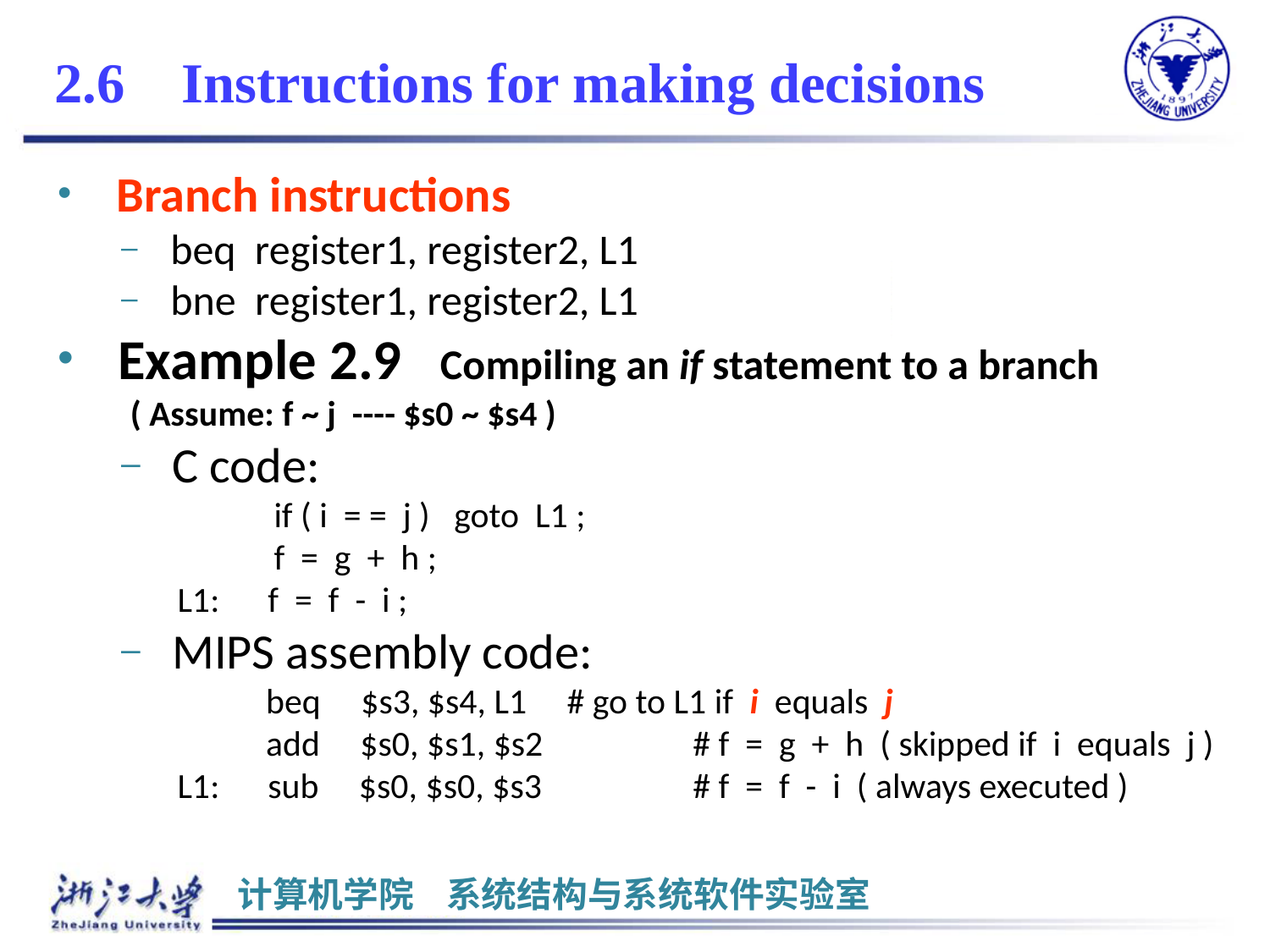

# 2.6    Instructions for making decisions
 Branch instructions
 beq  register1, register2, L1
 bne  register1, register2, L1
 Example 2.9    Compiling an if statement to a branch
         ( Assume: f ~ j  ---- $s0 ~ $s4 )
 C code:
                   if ( i  = =  j )   goto  L1 ;
                   f  =  g  +  h ;
       L1:      f  =  f  -  i ;
 MIPS assembly code:
                  beq     $s3, $s4, L1     # go to L1 if  i  equals  j
                  add     $s0, $s1, $s2	   # f  =  g  +  h  ( skipped if  i  equals  j )
       L1:      sub     $s0, $s0, $s3	   # f  =  f  -  i  ( always executed )